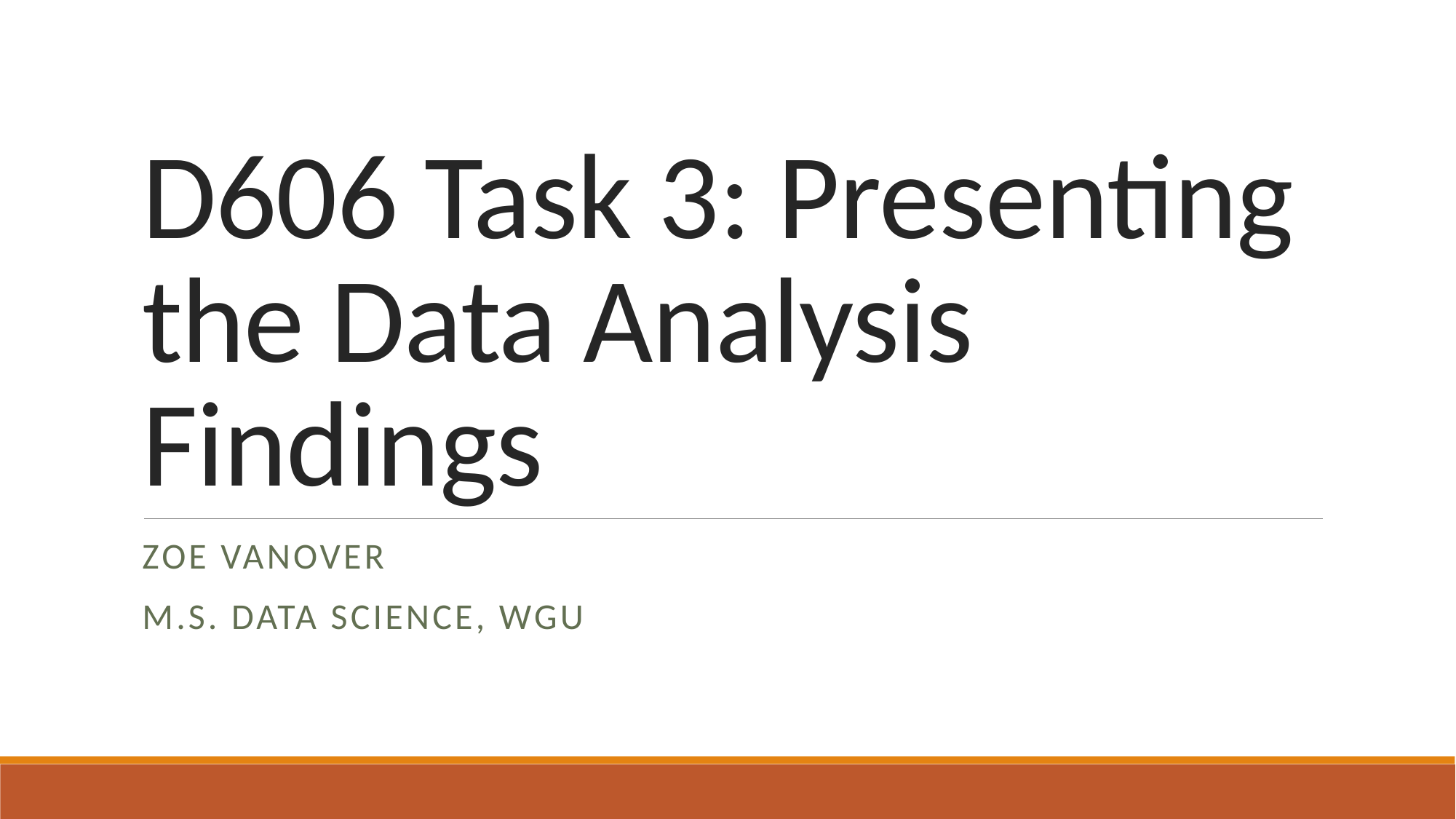

# D606 Task 3: Presenting the Data Analysis Findings
Zoe Vanover
m.s. Data science, wgu